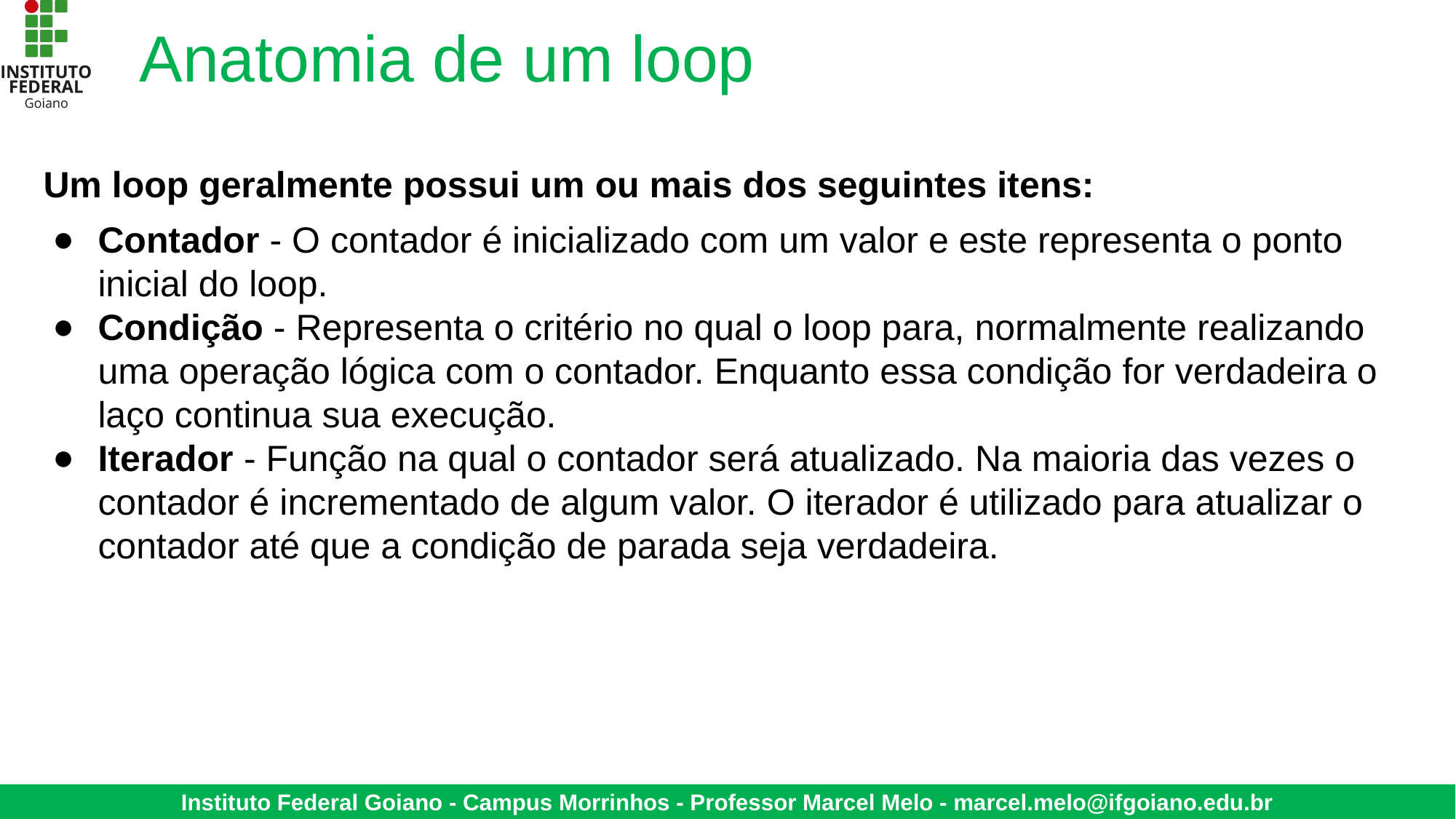

# Anatomia de um loop
Um loop geralmente possui um ou mais dos seguintes itens:
Contador - O contador é inicializado com um valor e este representa o ponto inicial do loop.
Condição - Representa o critério no qual o loop para, normalmente realizando uma operação lógica com o contador. Enquanto essa condição for verdadeira o laço continua sua execução.
Iterador - Função na qual o contador será atualizado. Na maioria das vezes o contador é incrementado de algum valor. O iterador é utilizado para atualizar o contador até que a condição de parada seja verdadeira.